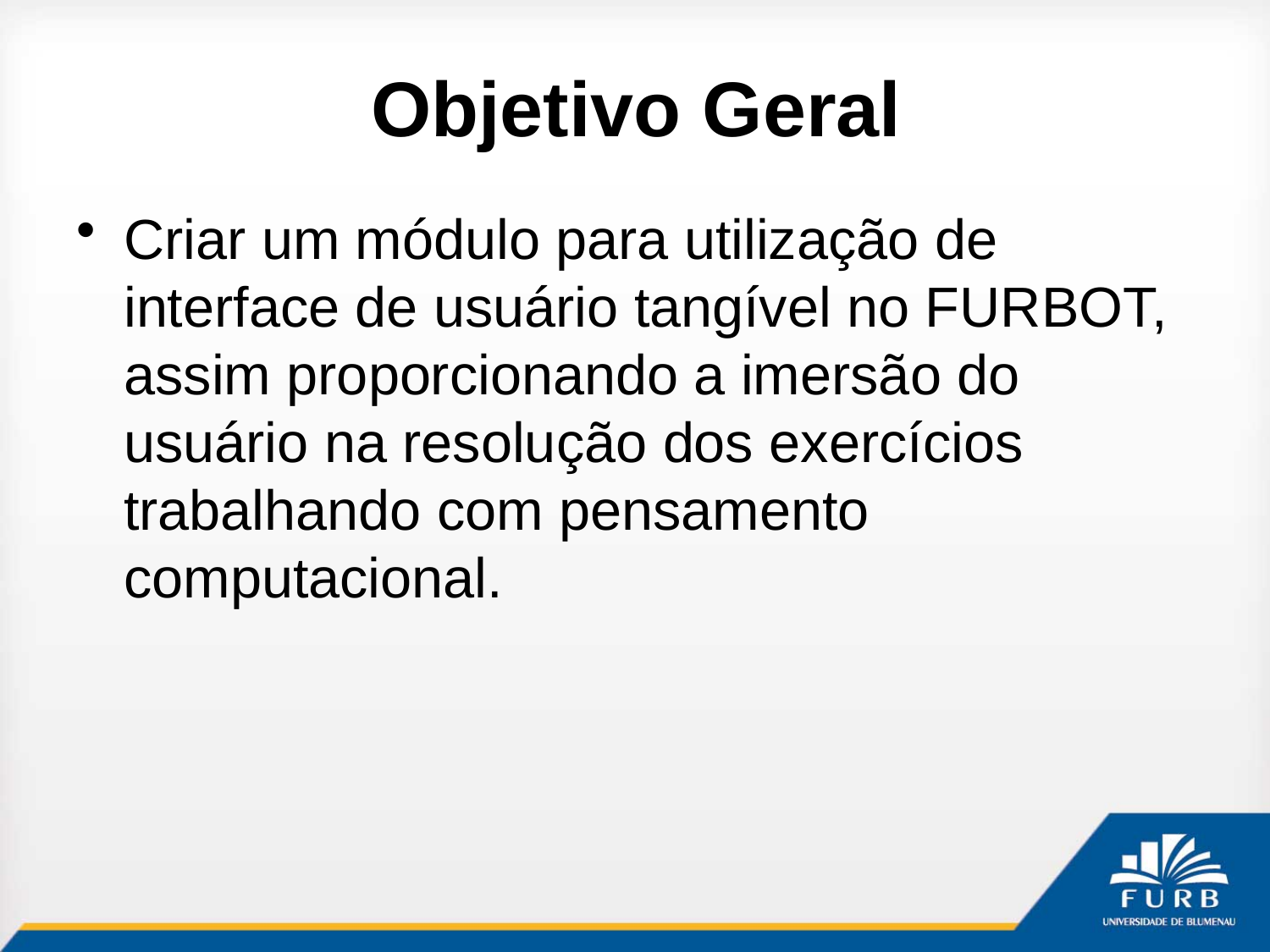

# Objetivo Geral
Criar um módulo para utilização de interface de usuário tangível no FURBOT, assim proporcionando a imersão do usuário na resolução dos exercícios trabalhando com pensamento computacional.